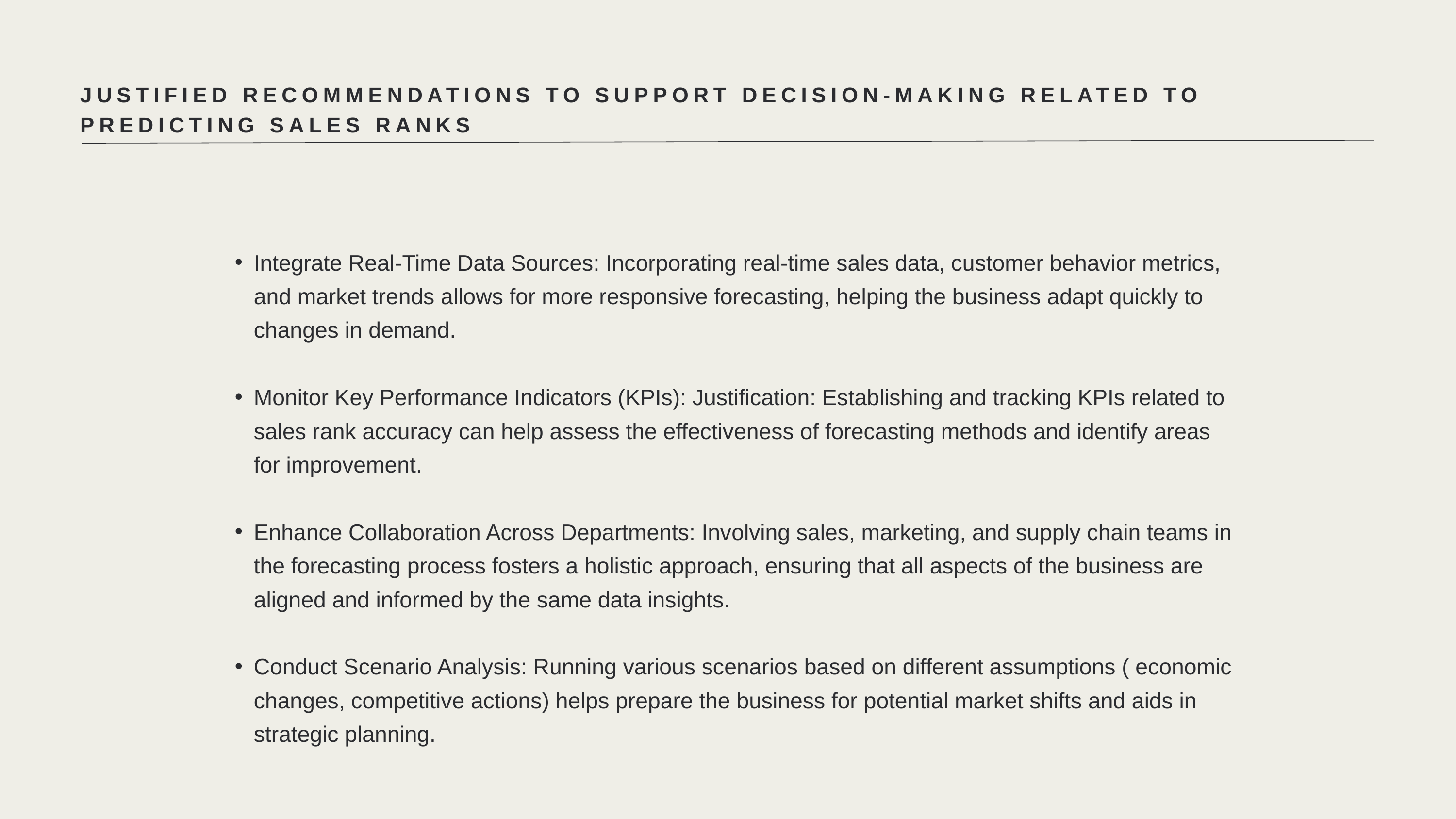

JUSTIFIED RECOMMENDATIONS TO SUPPORT DECISION-MAKING RELATED TO PREDICTING SALES RANKS

Integrate Real-Time Data Sources: Incorporating real-time sales data, customer behavior metrics, and market trends allows for more responsive forecasting, helping the business adapt quickly to changes in demand.

Monitor Key Performance Indicators (KPIs): Justification: Establishing and tracking KPIs related to sales rank accuracy can help assess the effectiveness of forecasting methods and identify areas for improvement.

Enhance Collaboration Across Departments: Involving sales, marketing, and supply chain teams in the forecasting process fosters a holistic approach, ensuring that all aspects of the business are aligned and informed by the same data insights.

Conduct Scenario Analysis: Running various scenarios based on different assumptions ( economic changes, competitive actions) helps prepare the business for potential market shifts and aids in strategic planning.